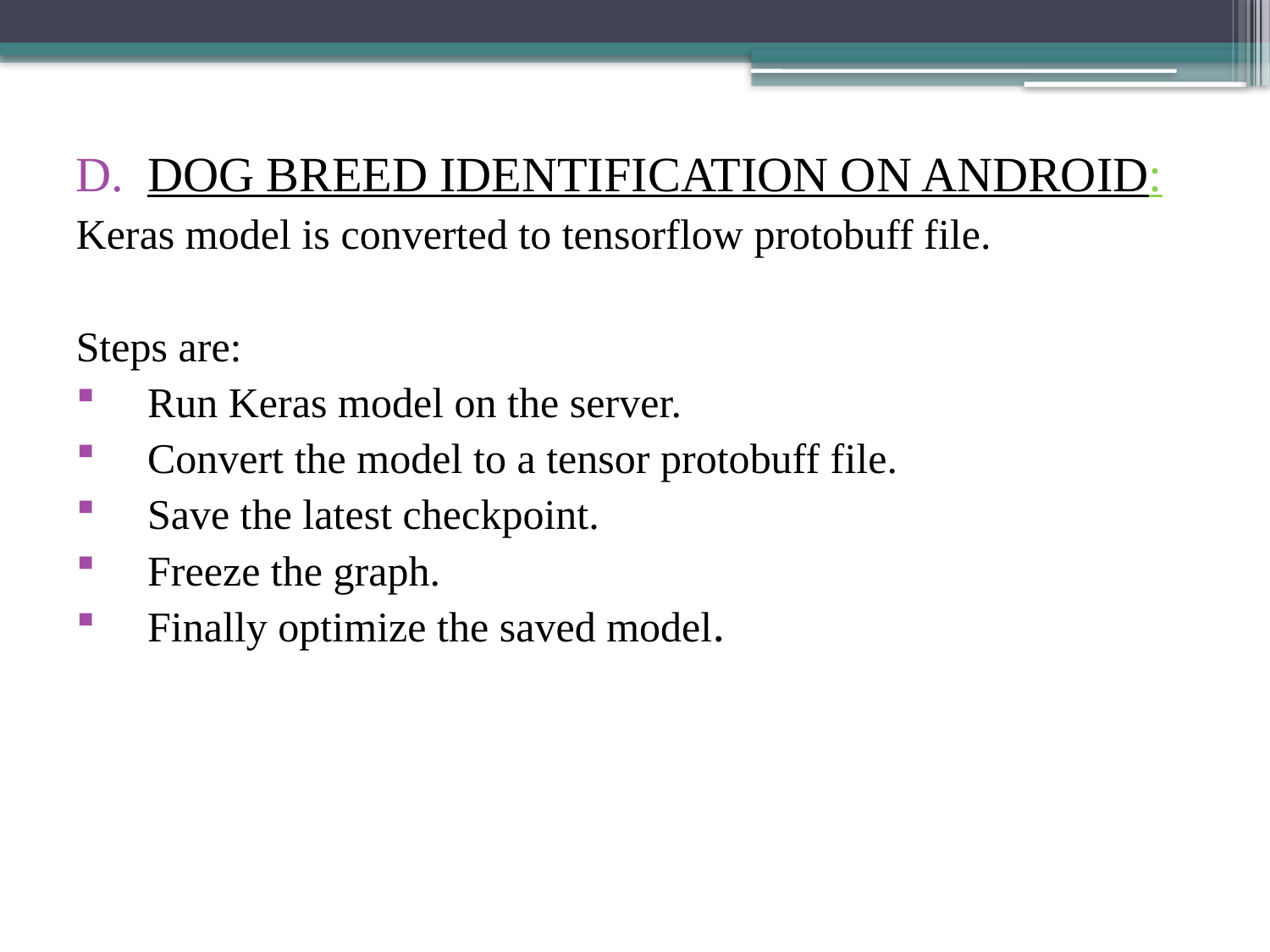

DOG BREED IDENTIFICATION ON ANDROID:
Keras model is converted to tensorflow protobuff file.

Steps are:
Run Keras model on the server.
Convert the model to a tensor protobuff file.
Save the latest checkpoint.
Freeze the graph.
Finally optimize the saved model.